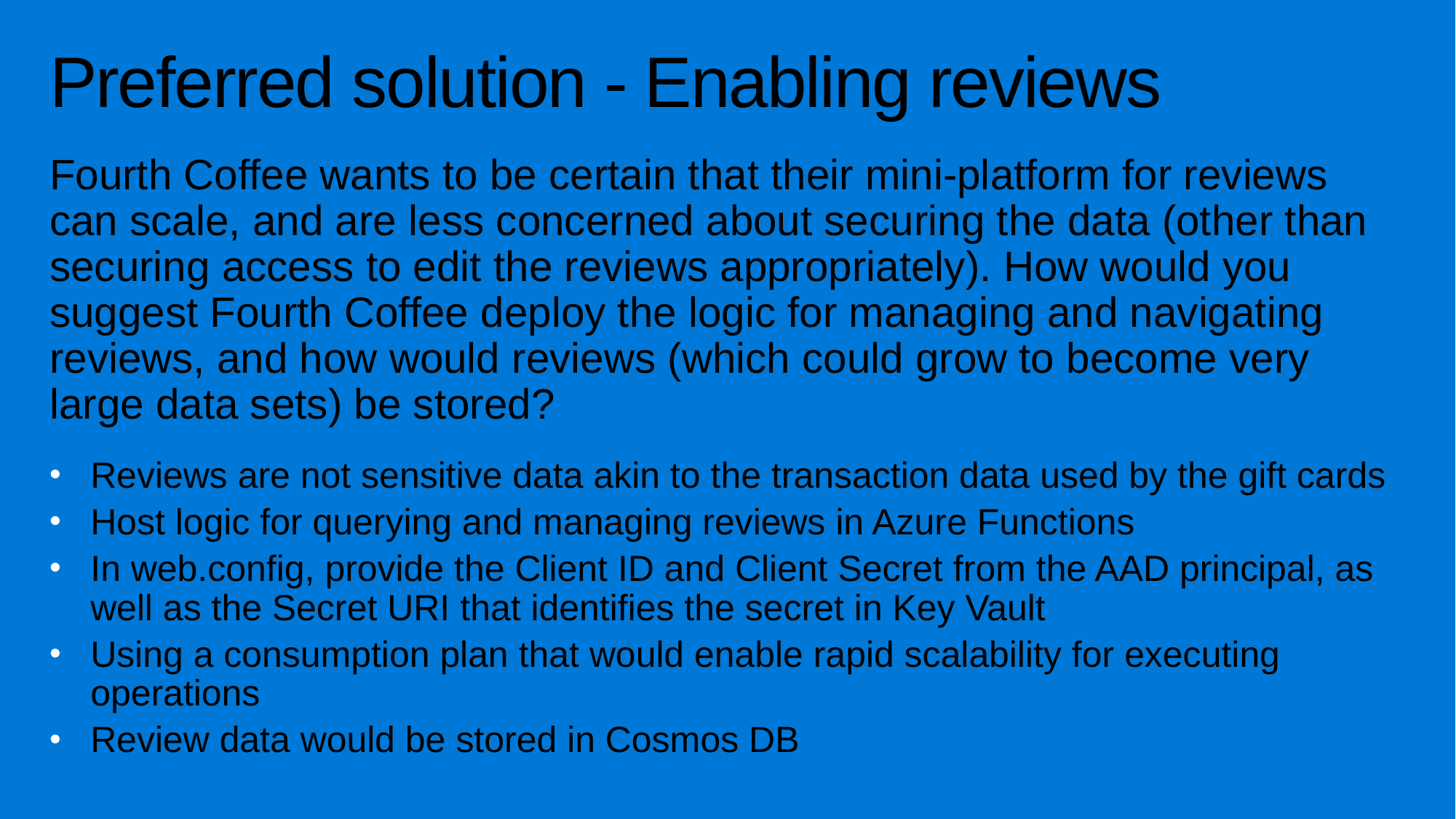

# Preferred solution - Enabling reviews
Fourth Coffee wants to be certain that their mini-platform for reviews can scale, and are less concerned about securing the data (other than securing access to edit the reviews appropriately). How would you suggest Fourth Coffee deploy the logic for managing and navigating reviews, and how would reviews (which could grow to become very large data sets) be stored?

Reviews are not sensitive data akin to the transaction data used by the gift cards
Host logic for querying and managing reviews in Azure Functions
In web.config, provide the Client ID and Client Secret from the AAD principal, as well as the Secret URI that identifies the secret in Key Vault
Using a consumption plan that would enable rapid scalability for executing operations
Review data would be stored in Cosmos DB